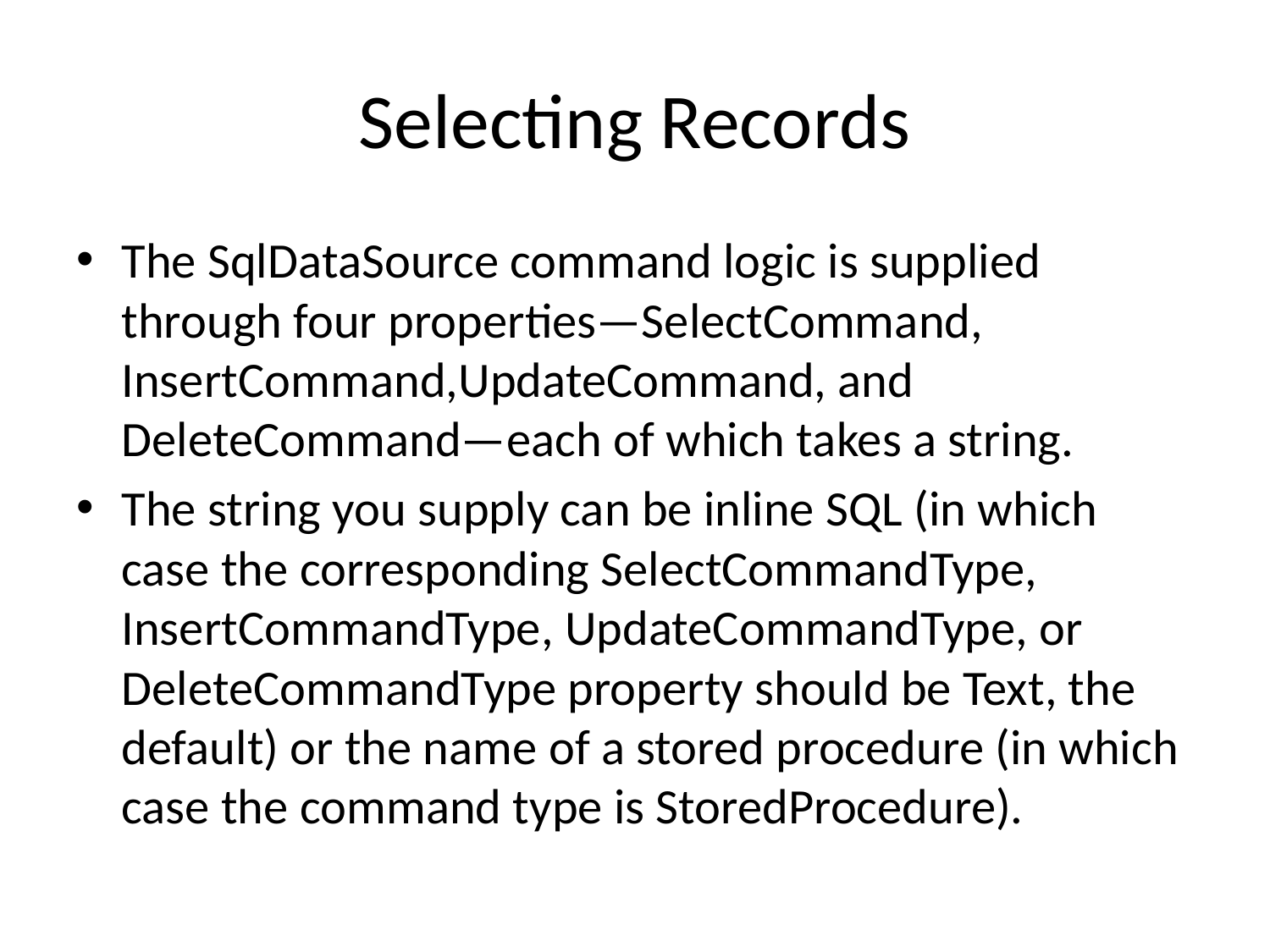

# Selecting Records
The SqlDataSource command logic is supplied through four properties—SelectCommand, InsertCommand,UpdateCommand, and DeleteCommand—each of which takes a string.
The string you supply can be inline SQL (in which case the corresponding SelectCommandType, InsertCommandType, UpdateCommandType, or DeleteCommandType property should be Text, the default) or the name of a stored procedure (in which case the command type is StoredProcedure).